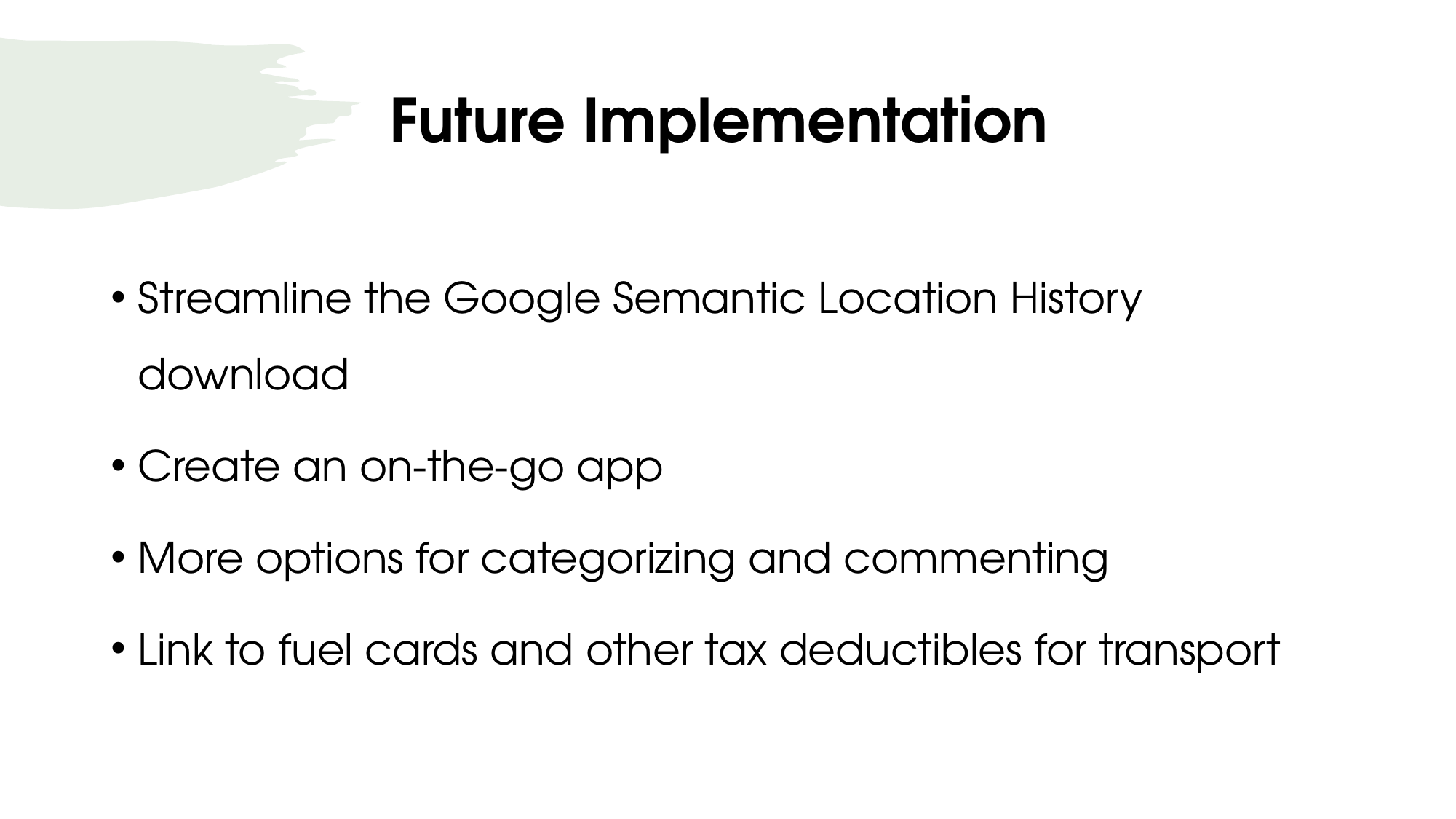

# Future Implementation
Streamline the Google Semantic Location History download
Create an on-the-go app
More options for categorizing and commenting
Link to fuel cards and other tax deductibles for transport